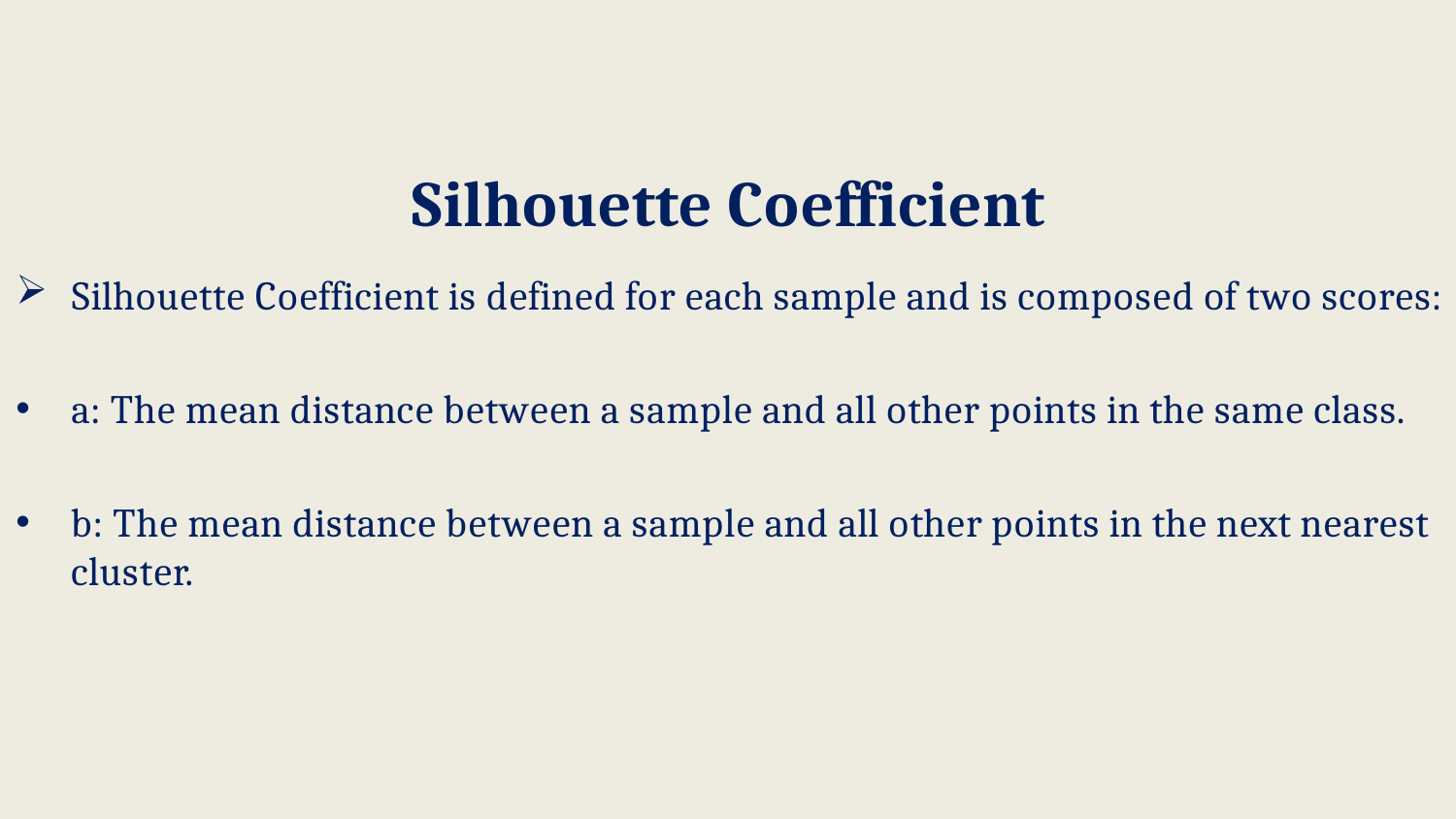

# Silhouette Coefficient
Silhouette Coefficient is defined for each sample and is composed of two scores:

a: The mean distance between a sample and all other points in the same class.

b: The mean distance between a sample and all other points in the next nearest cluster.